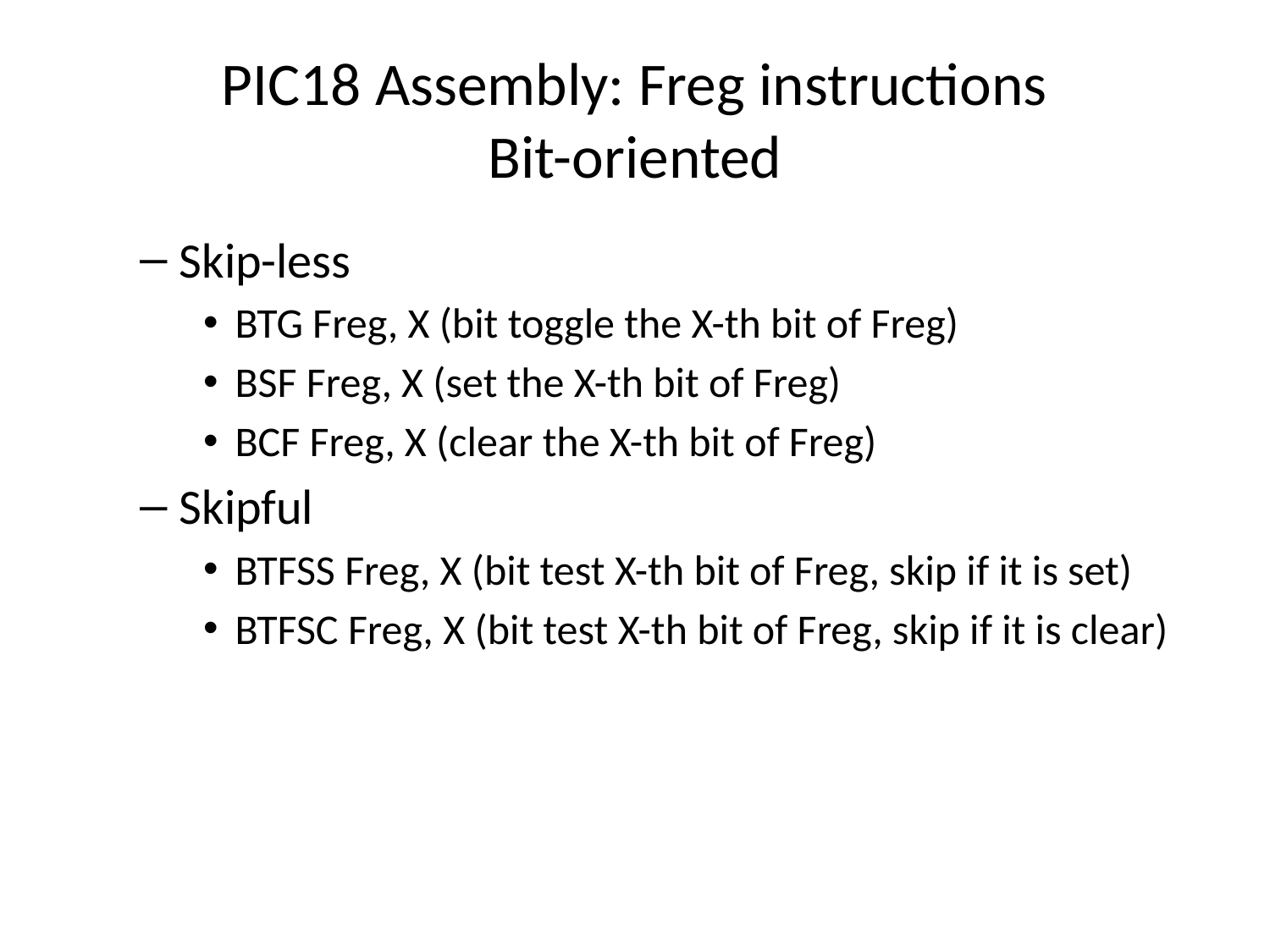

# PIC18 Assembly: Freg instructions Bit-oriented
Skip-less
BTG Freg, X (bit toggle the X-th bit of Freg)
BSF Freg, X (set the X-th bit of Freg)
BCF Freg, X (clear the X-th bit of Freg)
Skipful
BTFSS Freg, X (bit test X-th bit of Freg, skip if it is set)
BTFSC Freg, X (bit test X-th bit of Freg, skip if it is clear)